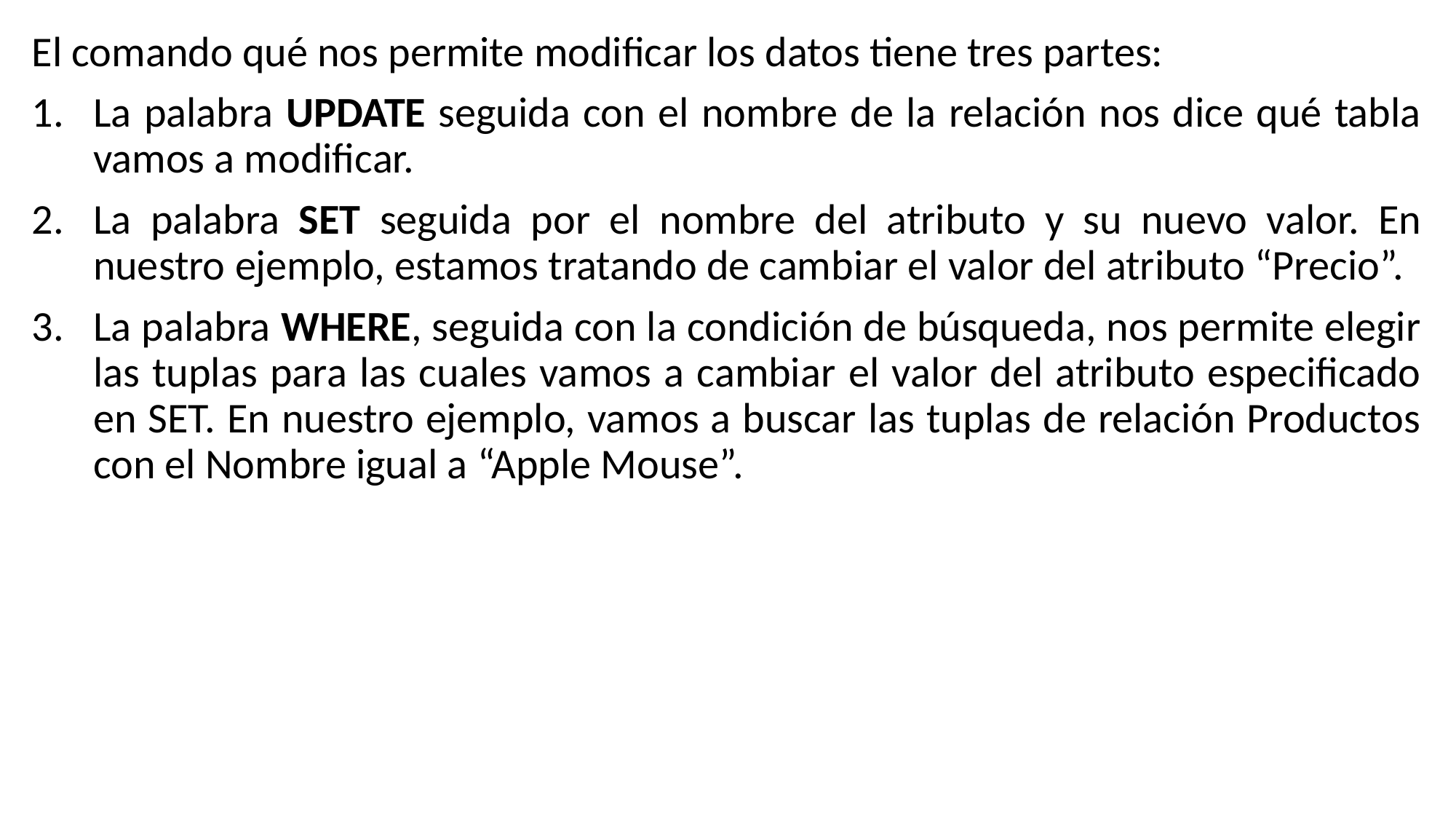

El comando qué nos permite modificar los datos tiene tres partes:
La palabra UPDATE seguida con el nombre de la relación nos dice qué tabla vamos a modificar.
La palabra SET seguida por el nombre del atributo y su nuevo valor. En nuestro ejemplo, estamos tratando de cambiar el valor del atributo “Precio”.
La palabra WHERE, seguida con la condición de búsqueda, nos permite elegir las tuplas para las cuales vamos a cambiar el valor del atributo especificado en SET. En nuestro ejemplo, vamos a buscar las tuplas de relación Productos con el Nombre igual a “Apple Mouse”.